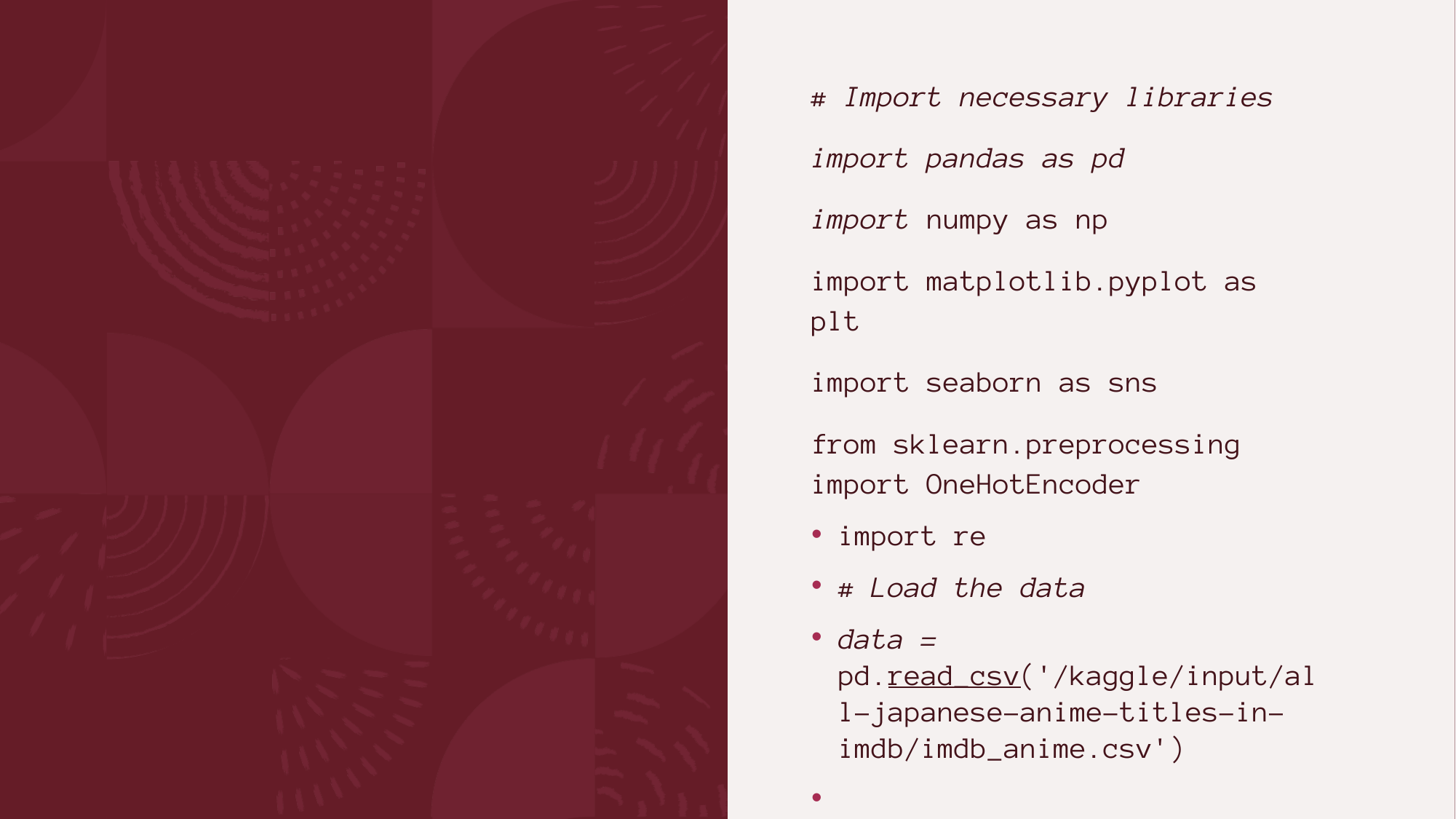

# Import necessary libraries
import pandas as pd
import numpy as np
import matplotlib.pyplot as plt
import seaborn as sns
from sklearn.preprocessing import OneHotEncoder
import re
# Load the data
data = pd.read_csv('/kaggle/input/all-japanese-anime-titles-in-imdb/imdb_anime.csv')

# Display the first few rows of the dataset
data.head()